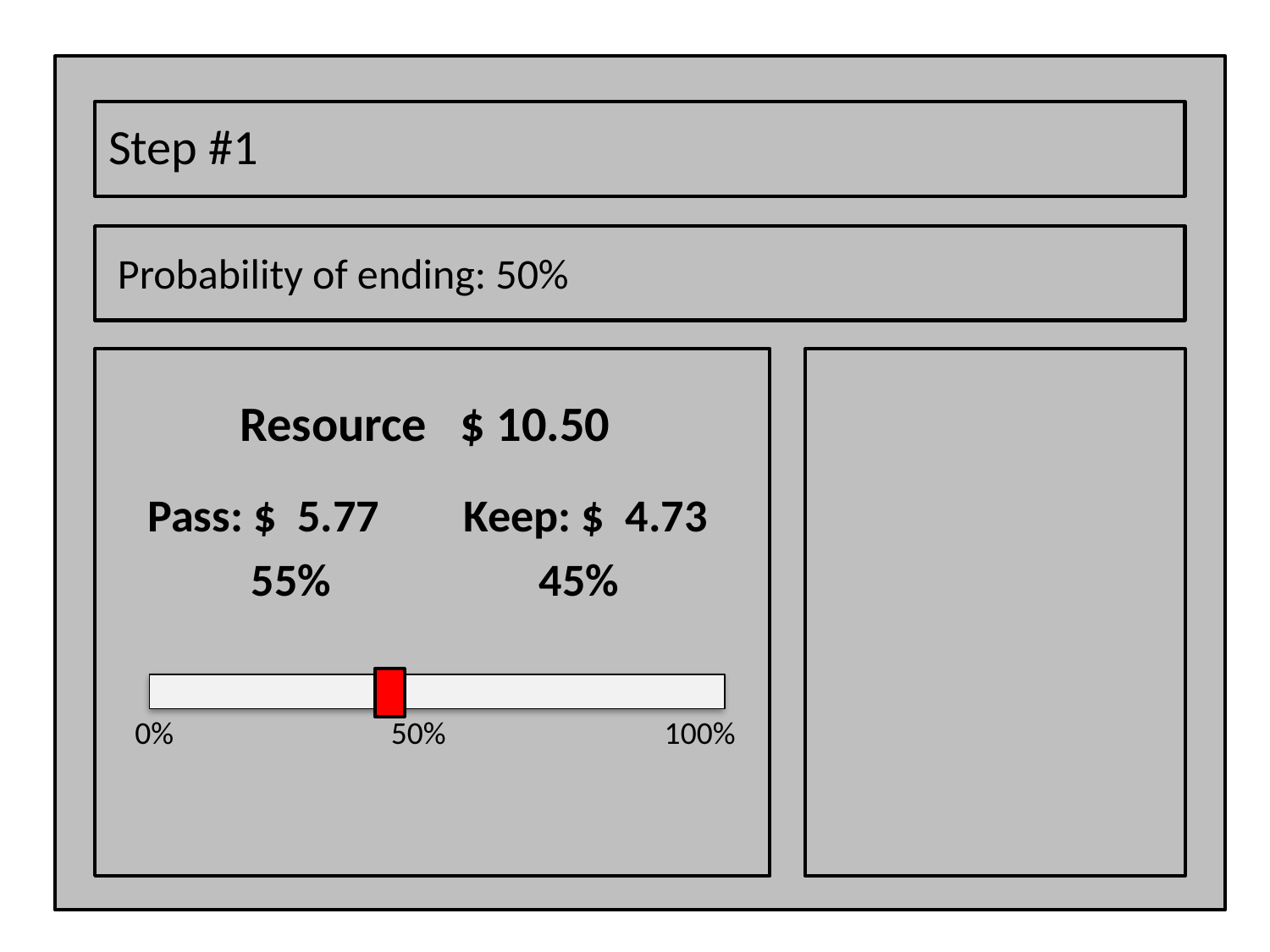

Step #1

Probability of ending: 50%

  Resource   $ 10.50
Pass: $  5.77	      Keep: $  4.73
          55%		 45%

0%	                  50%	        	   100%